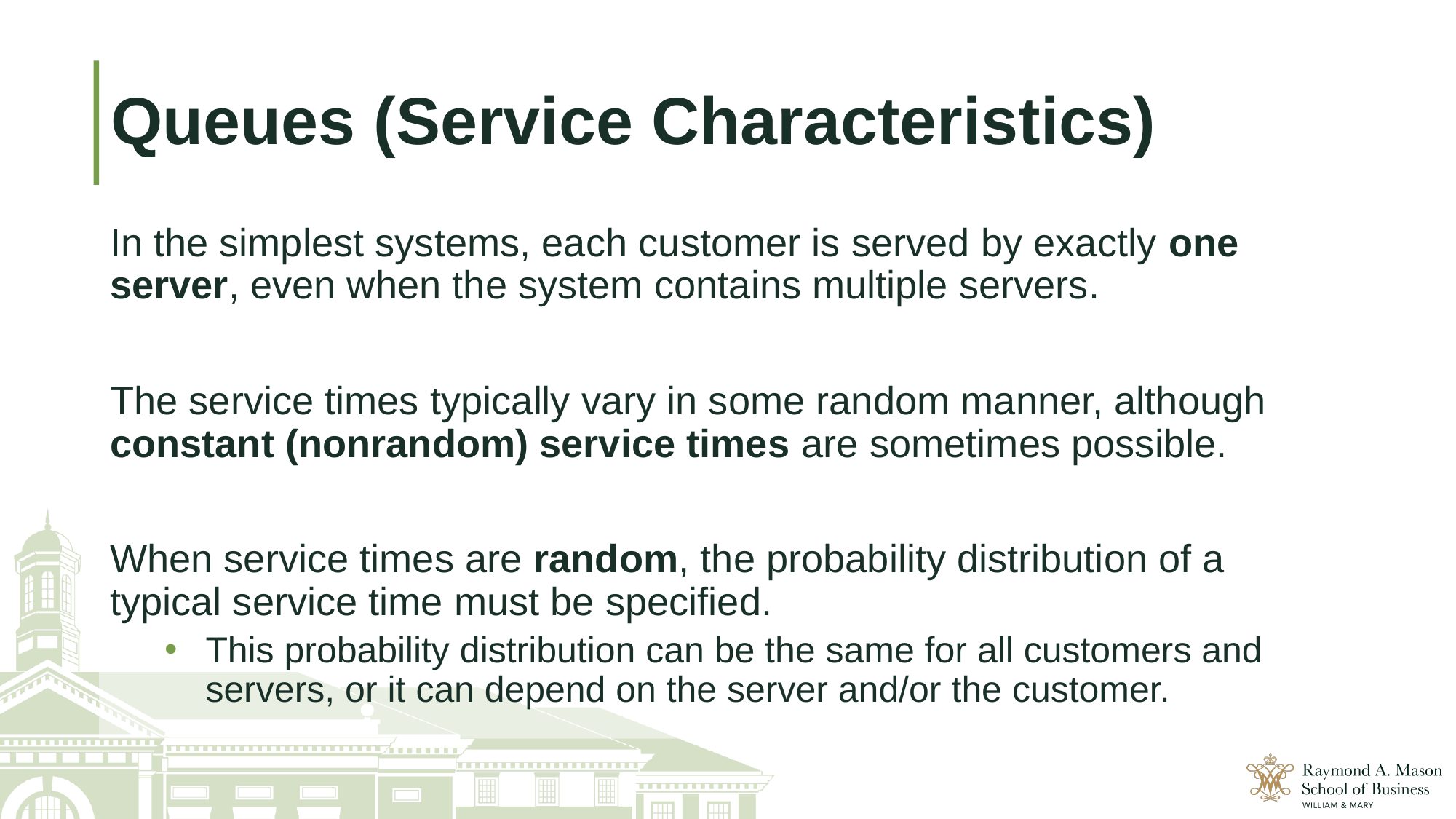

# Queues (Service Characteristics)
In the simplest systems, each customer is served by exactly one server, even when the system contains multiple servers.

The service times typically vary in some random manner, although constant (nonrandom) service times are sometimes possible.

When service times are random, the probability distribution of a typical service time must be specified.
This probability distribution can be the same for all customers and servers, or it can depend on the server and/or the customer.